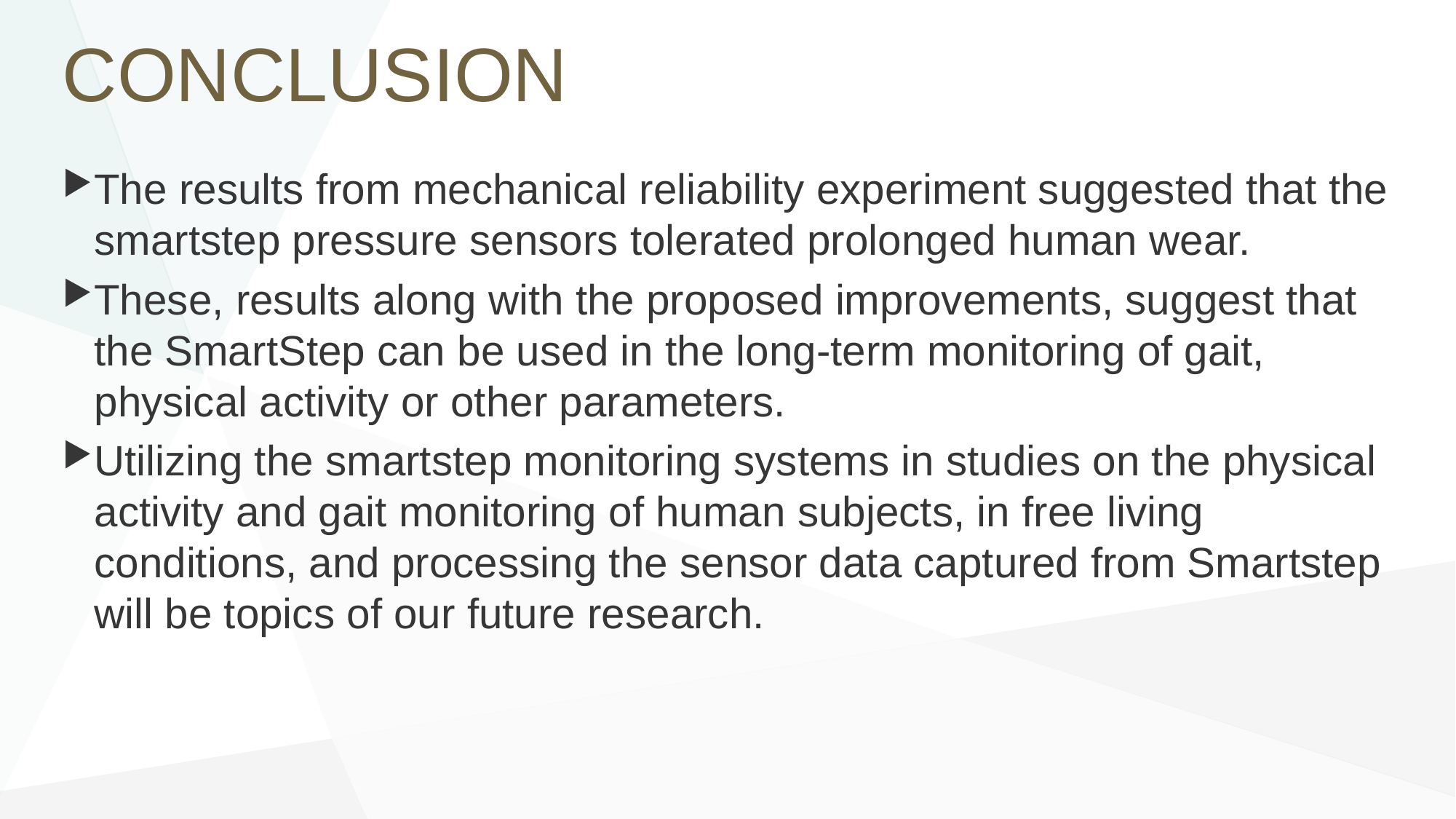

# CONCLUSION
The results from mechanical reliability experiment suggested that the smartstep pressure sensors tolerated prolonged human wear.
These, results along with the proposed improvements, suggest that the SmartStep can be used in the long-term monitoring of gait, physical activity or other parameters.
Utilizing the smartstep monitoring systems in studies on the physical activity and gait monitoring of human subjects, in free living conditions, and processing the sensor data captured from Smartstep will be topics of our future research.